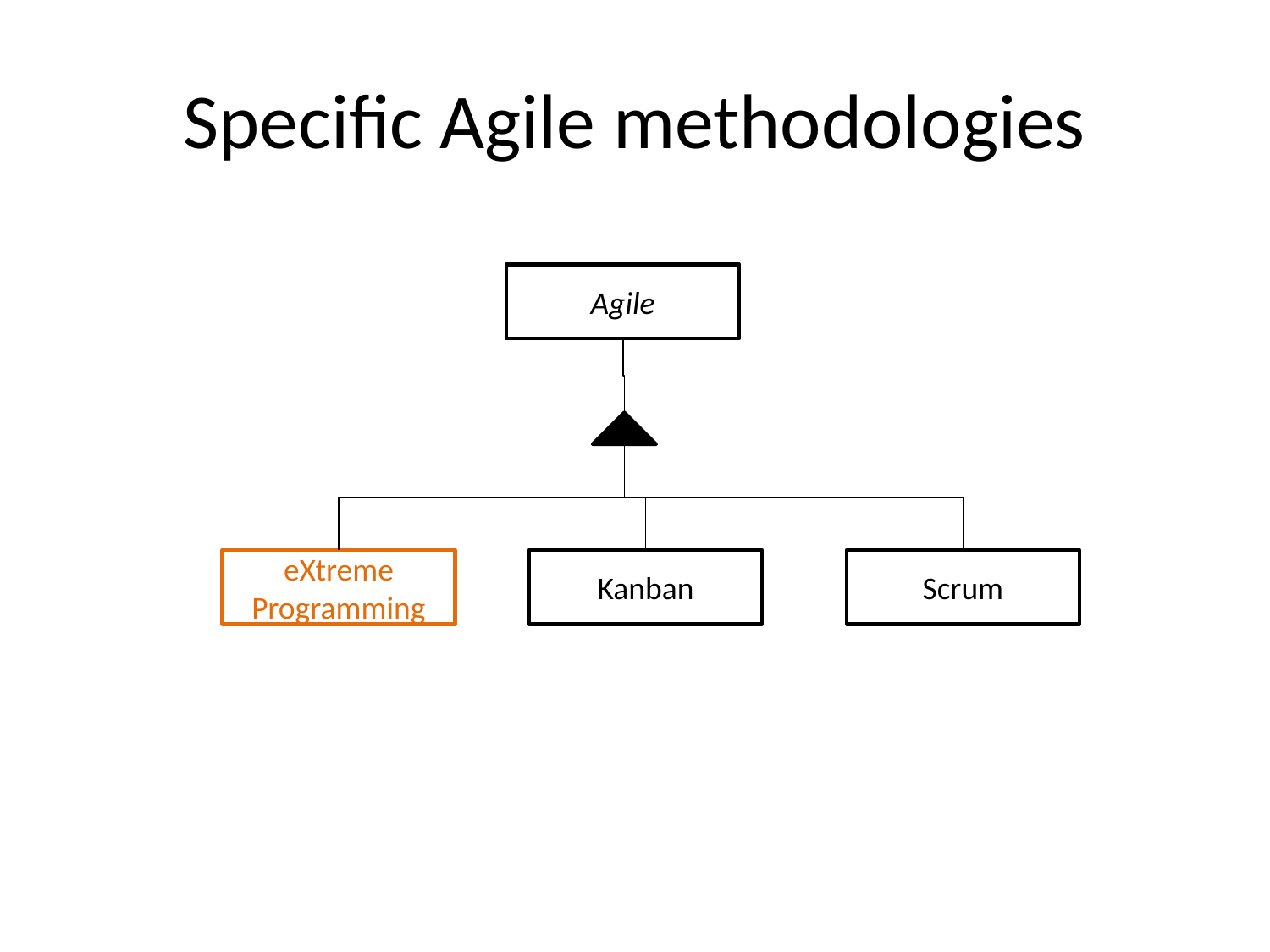

# Specific Agile methodologies
Agile

eXtreme
Programming
Kanban
Scrum